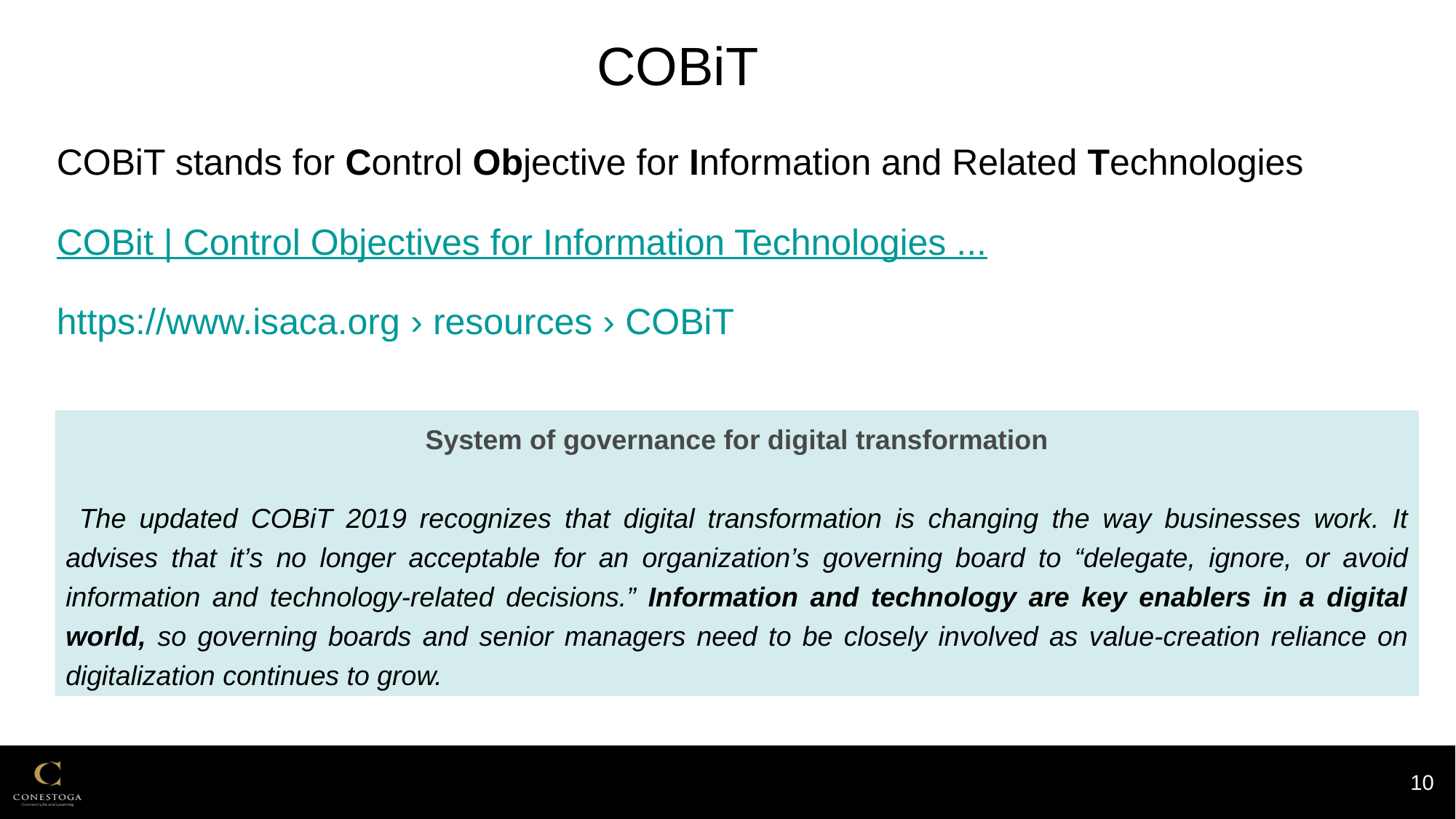

# COBiT
COBiT stands for Control Objective for Information and Related Technologies
COBit | Control Objectives for Information Technologies ...
https://www.isaca.org › resources › COBiT
System of governance for digital transformation

 The updated COBiT 2019 recognizes that digital transformation is changing the way businesses work. It advises that it’s no longer acceptable for an organization’s governing board to “delegate, ignore, or avoid information and technology-related decisions.” Information and technology are key enablers in a digital world, so governing boards and senior managers need to be closely involved as value-creation reliance on digitalization continues to grow.
10
1/29/2024